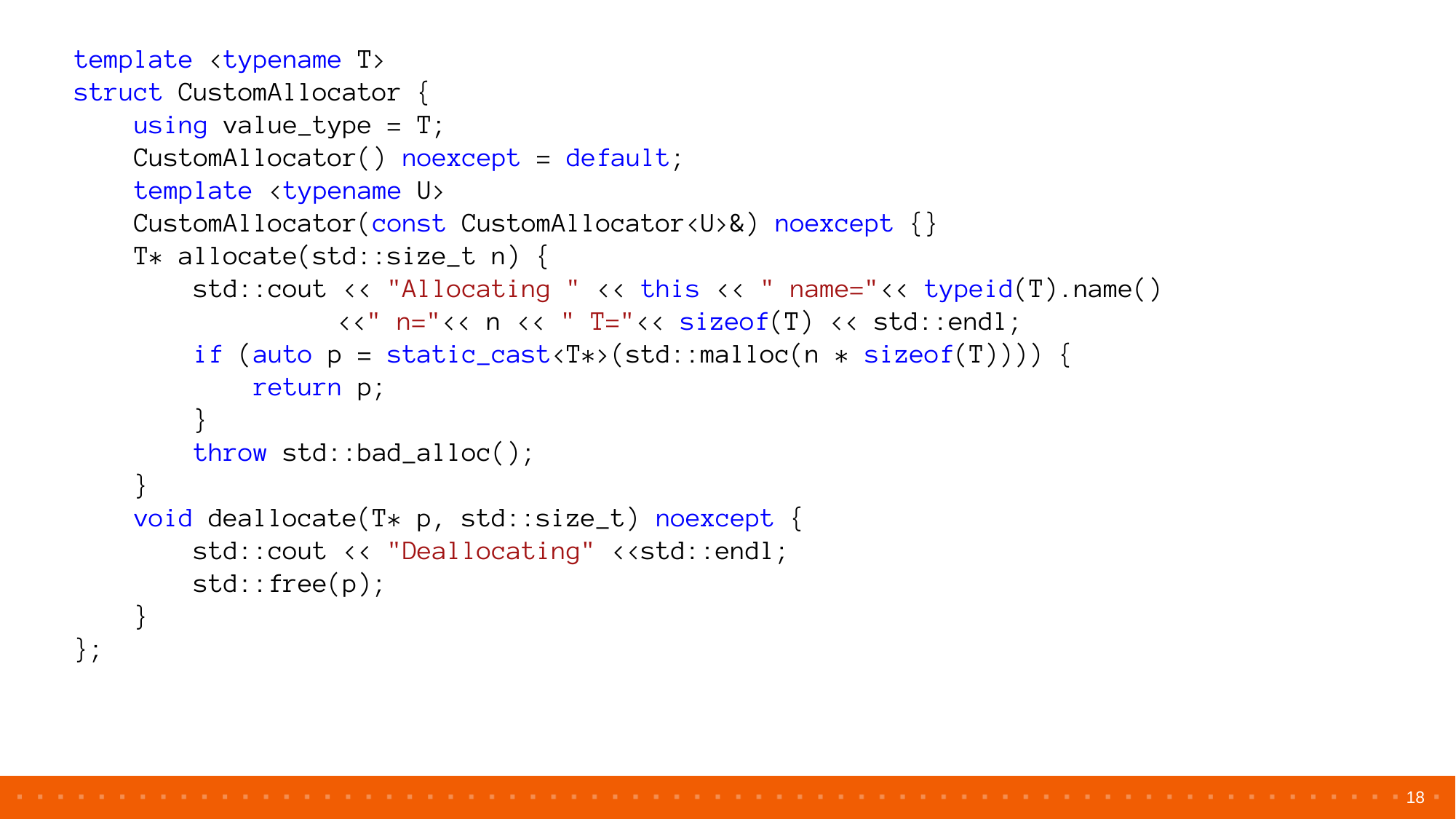

template <typename T>
struct CustomAllocator {
    using value_type = T;
    CustomAllocator() noexcept = default;
    template <typename U>
    CustomAllocator(const CustomAllocator<U>&) noexcept {}
    T* allocate(std::size_t n) {
        std::cout << "Allocating " << this << " name="<< typeid(T).name()
		   <<" n="<< n << " T="<< sizeof(T) << std::endl;
        if (auto p = static_cast<T*>(std::malloc(n * sizeof(T)))) {
            return p;
        }
        throw std::bad_alloc();
    }
    void deallocate(T* p, std::size_t) noexcept {
        std::cout << "Deallocating" <<std::endl;
        std::free(p);
    }
};
18